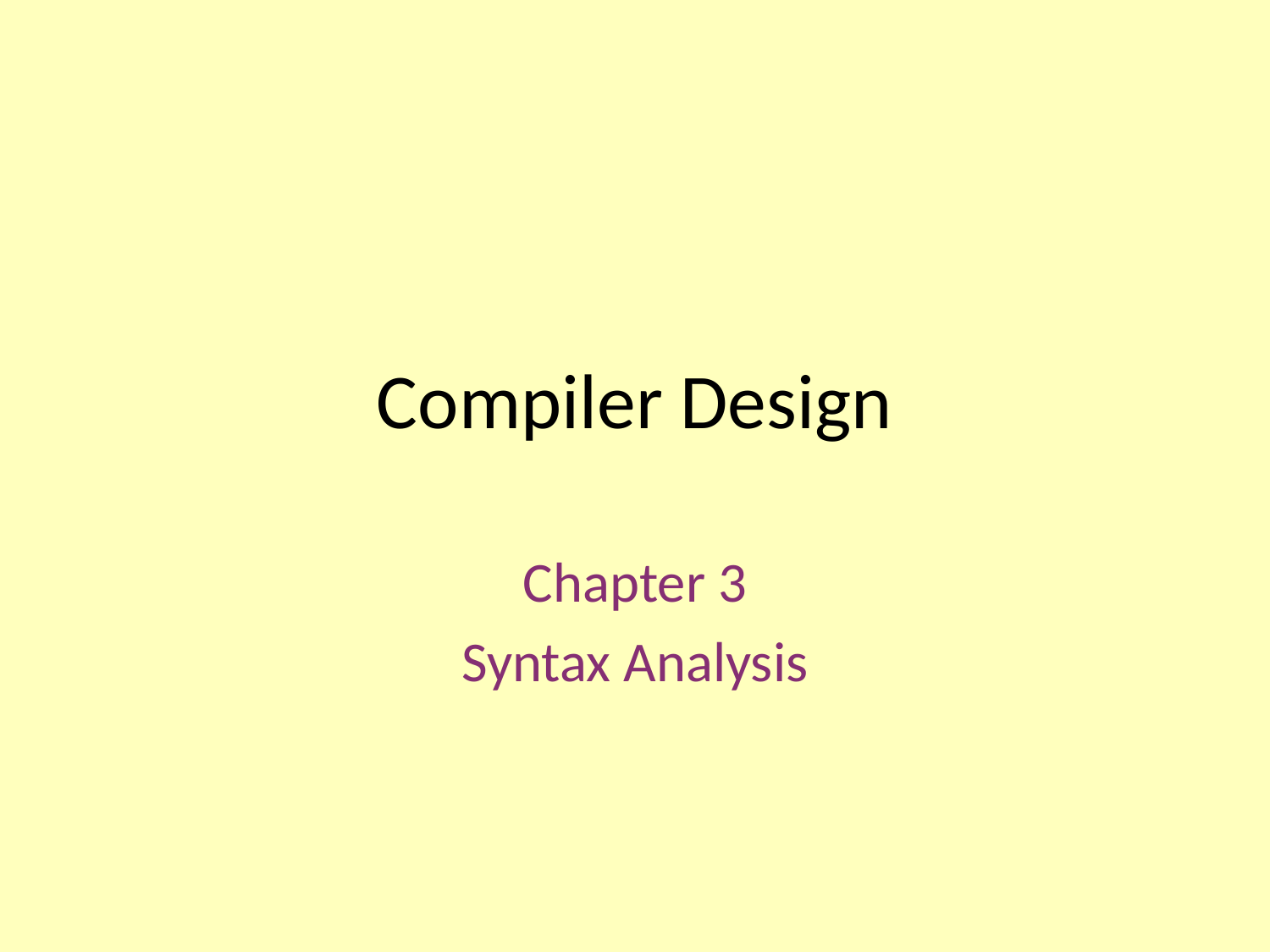

# Compiler Design
Chapter 3
Syntax Analysis